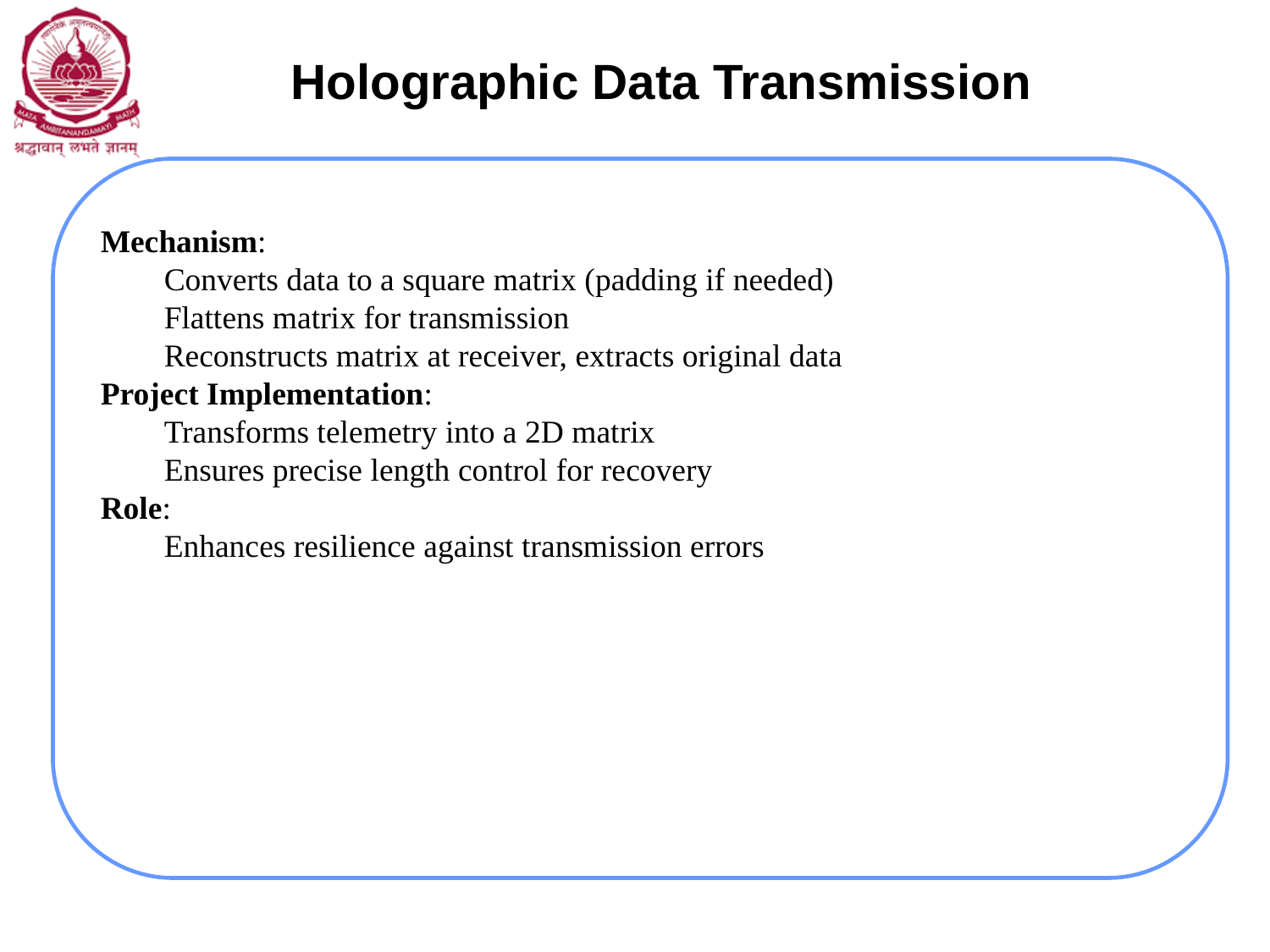

Holographic Data Transmission
Mechanism:
Converts data to a square matrix (padding if needed)
Flattens matrix for transmission
Reconstructs matrix at receiver, extracts original data
Project Implementation:
Transforms telemetry into a 2D matrix
Ensures precise length control for recovery
Role:
Enhances resilience against transmission errors